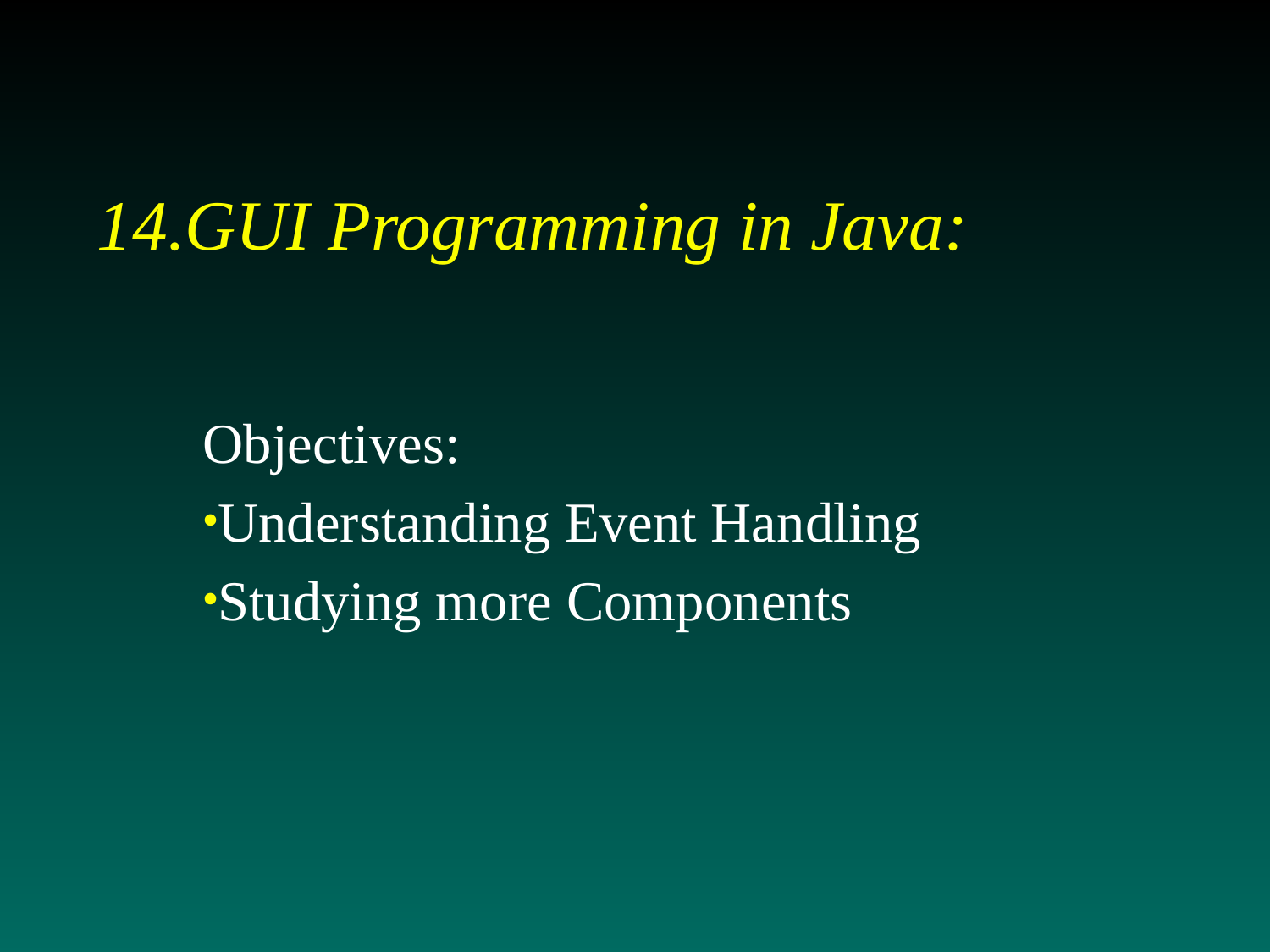

# 14.GUI Programming in Java:
Objectives:
Understanding Event Handling
Studying more Components